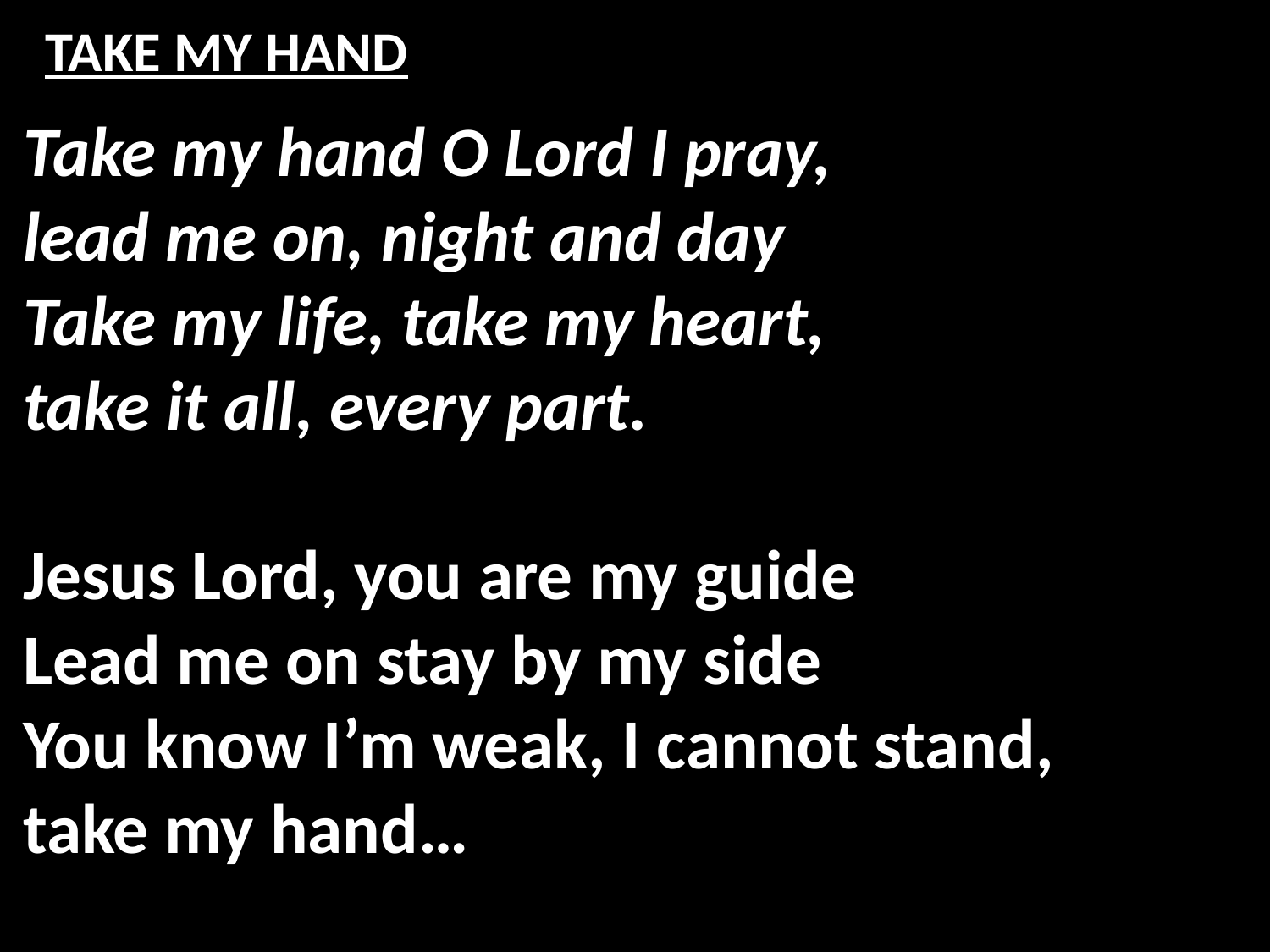

# TAKE MY HAND
Take my hand O Lord I pray,
lead me on, night and day
Take my life, take my heart,
take it all, every part.

Jesus Lord, you are my guide
Lead me on stay by my side
You know I’m weak, I cannot stand,
take my hand…